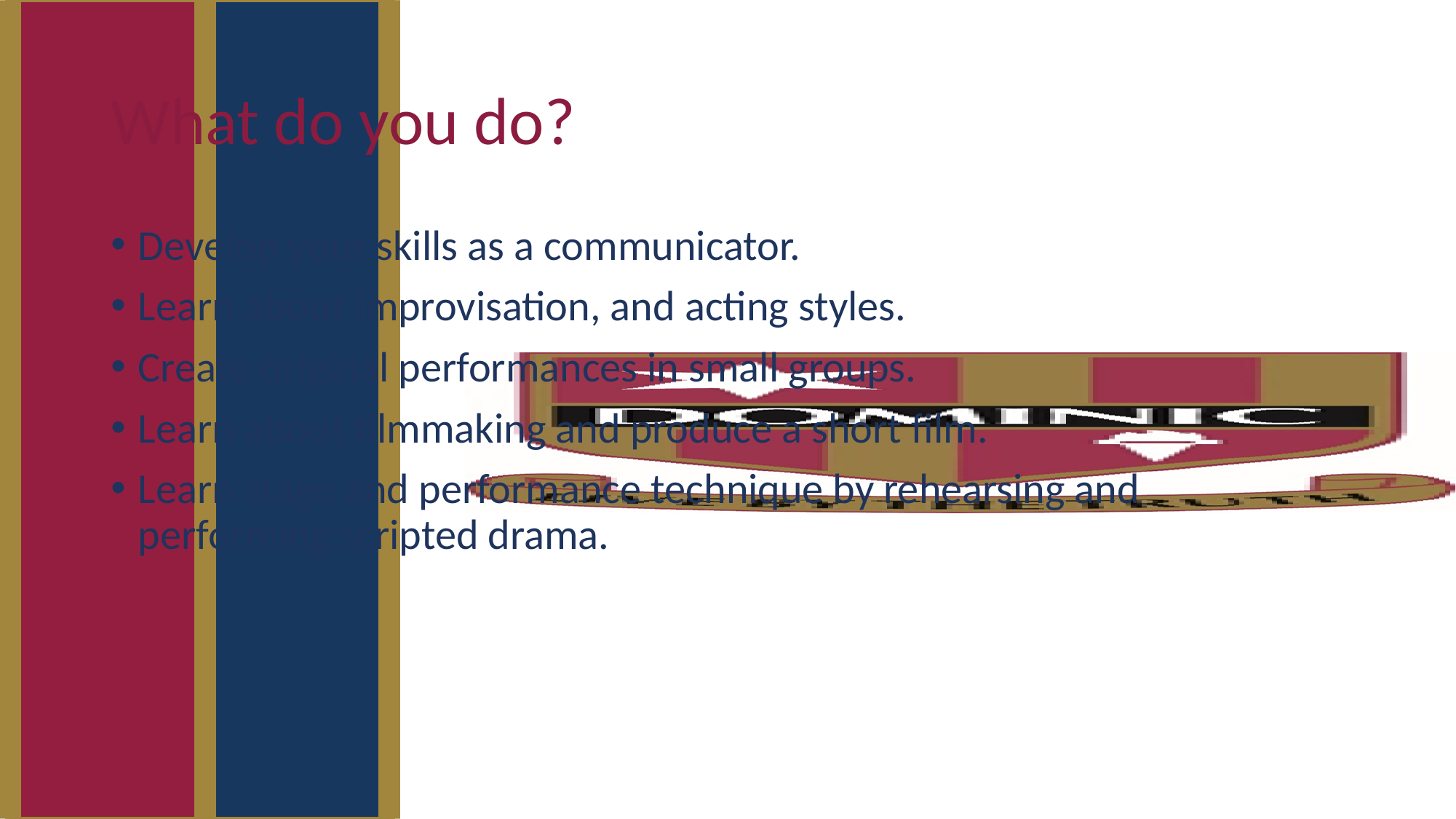

# What do you do?
Develop your skills as a communicator.
Learn about improvisation, and acting styles.
Create original performances in small groups.
Learn about filmmaking and produce a short film.
Learn stage and performance technique by rehearsing and performing scripted drama.